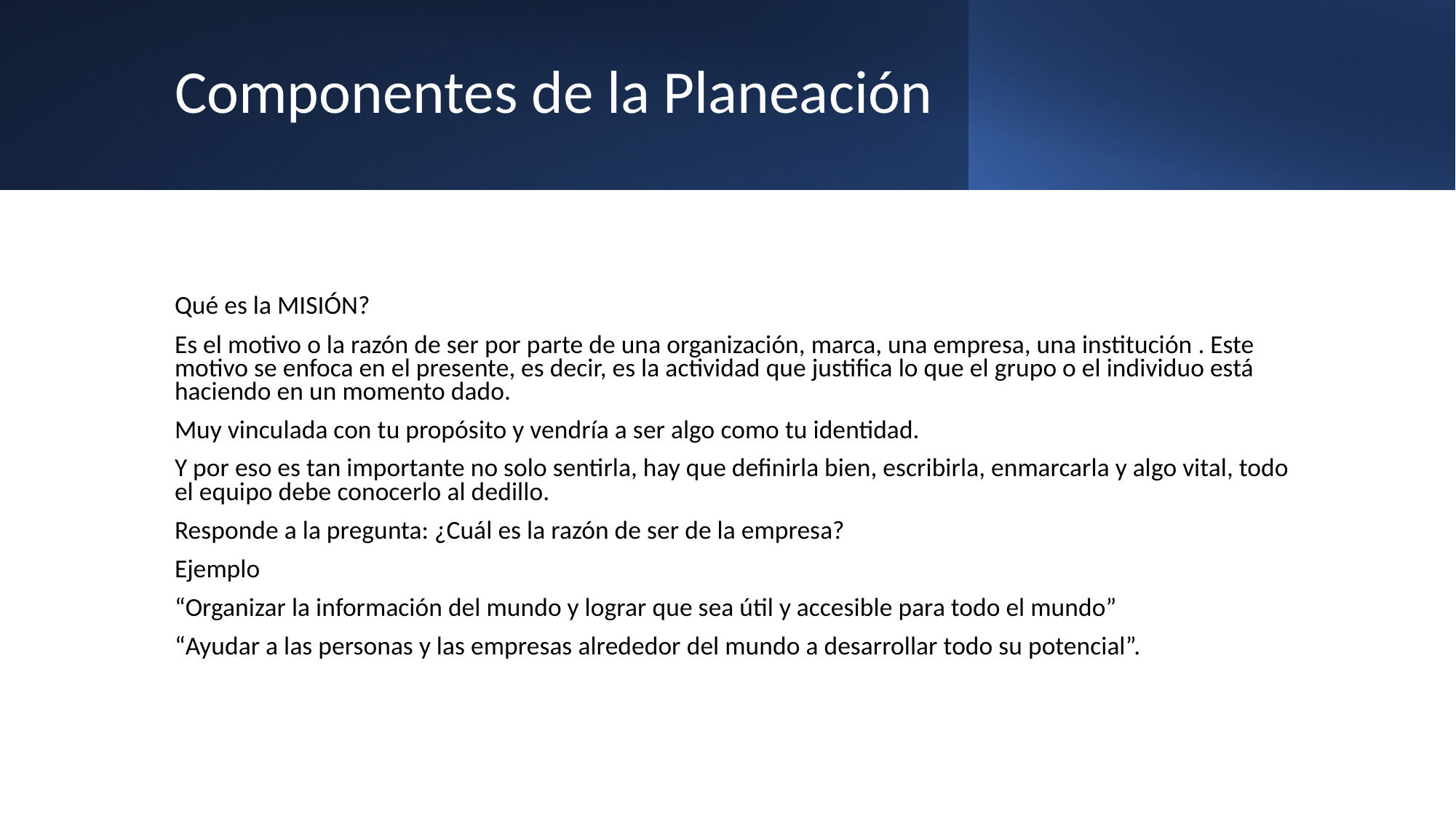

# Componentes de la Planeación
Qué es la MISIÓN?
Es el motivo o la razón de ser por parte de una organización, marca, una empresa, una institución . Este motivo se enfoca en el presente, es decir, es la actividad que justifica lo que el grupo o el individuo está haciendo en un momento dado.
Muy vinculada con tu propósito y vendría a ser algo como tu identidad.
Y por eso es tan importante no solo sentirla, hay que definirla bien, escribirla, enmarcarla y algo vital, todo el equipo debe conocerlo al dedillo.
Responde a la pregunta: ¿Cuál es la razón de ser de la empresa?
Ejemplo
“Organizar la información del mundo y lograr que sea útil y accesible para todo el mundo”
“Ayudar a las personas y las empresas alrededor del mundo a desarrollar todo su potencial”.